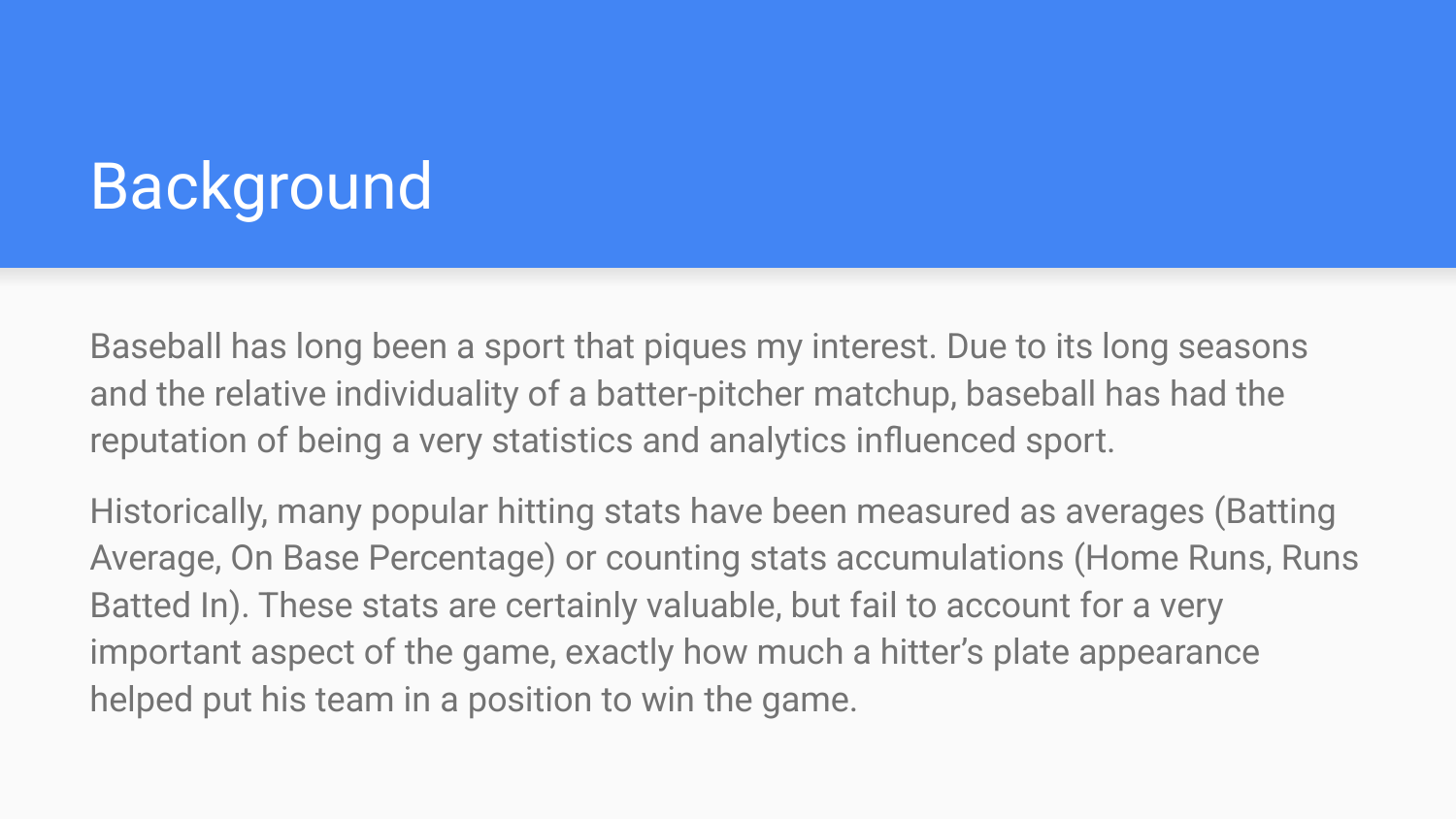

# Background
Baseball has long been a sport that piques my interest. Due to its long seasons and the relative individuality of a batter-pitcher matchup, baseball has had the reputation of being a very statistics and analytics influenced sport.
Historically, many popular hitting stats have been measured as averages (Batting Average, On Base Percentage) or counting stats accumulations (Home Runs, Runs Batted In). These stats are certainly valuable, but fail to account for a very important aspect of the game, exactly how much a hitter’s plate appearance helped put his team in a position to win the game.